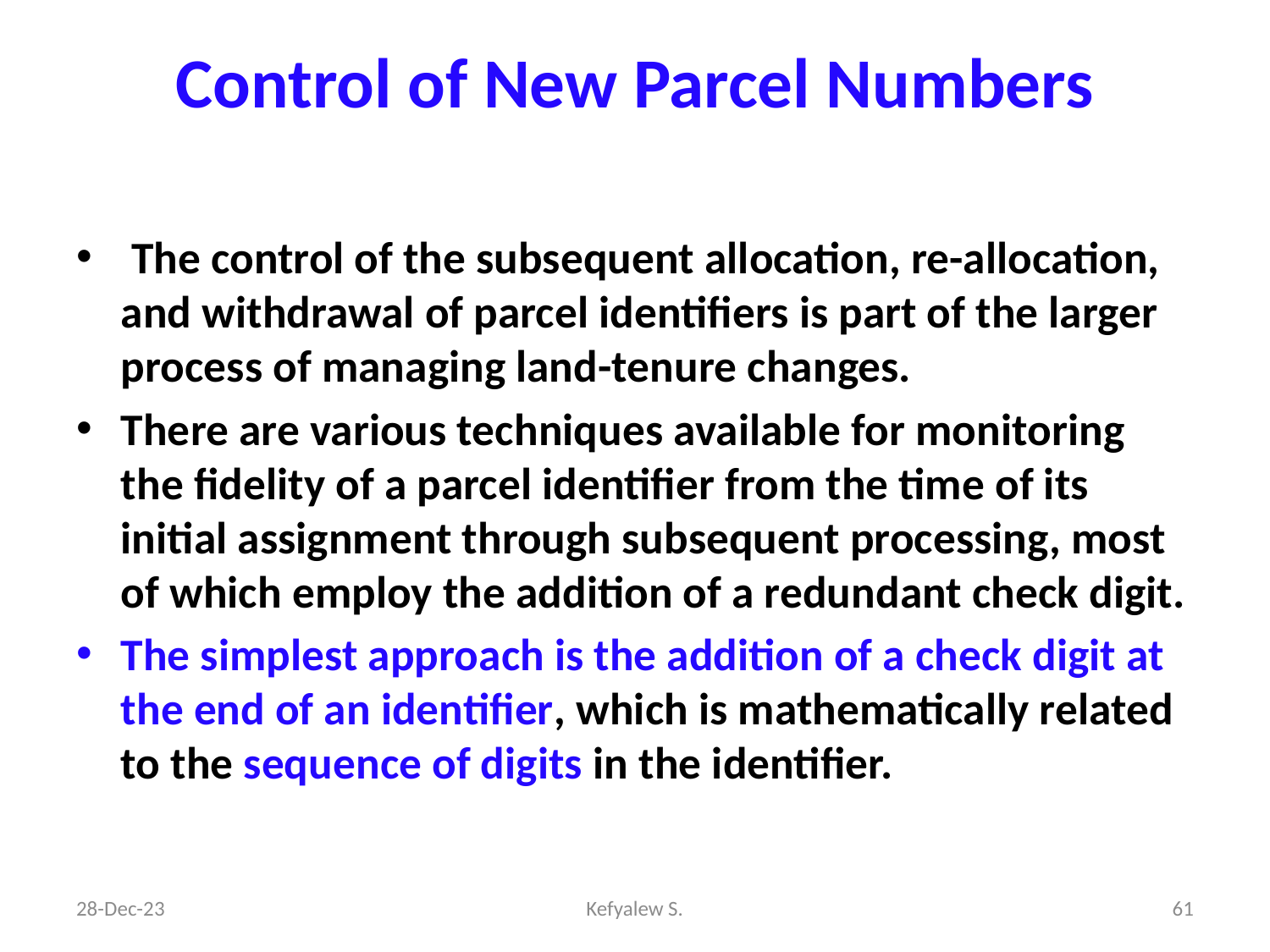

# Control of New Parcel Numbers
 The control of the subsequent allocation, re-allocation, and withdrawal of parcel identifiers is part of the larger process of managing land-tenure changes.
There are various techniques available for monitoring the fidelity of a parcel identifier from the time of its initial assignment through subsequent processing, most of which employ the addition of a redundant check digit.
The simplest approach is the addition of a check digit at the end of an identifier, which is mathematically related to the sequence of digits in the identifier.
28-Dec-23
Kefyalew S.
61